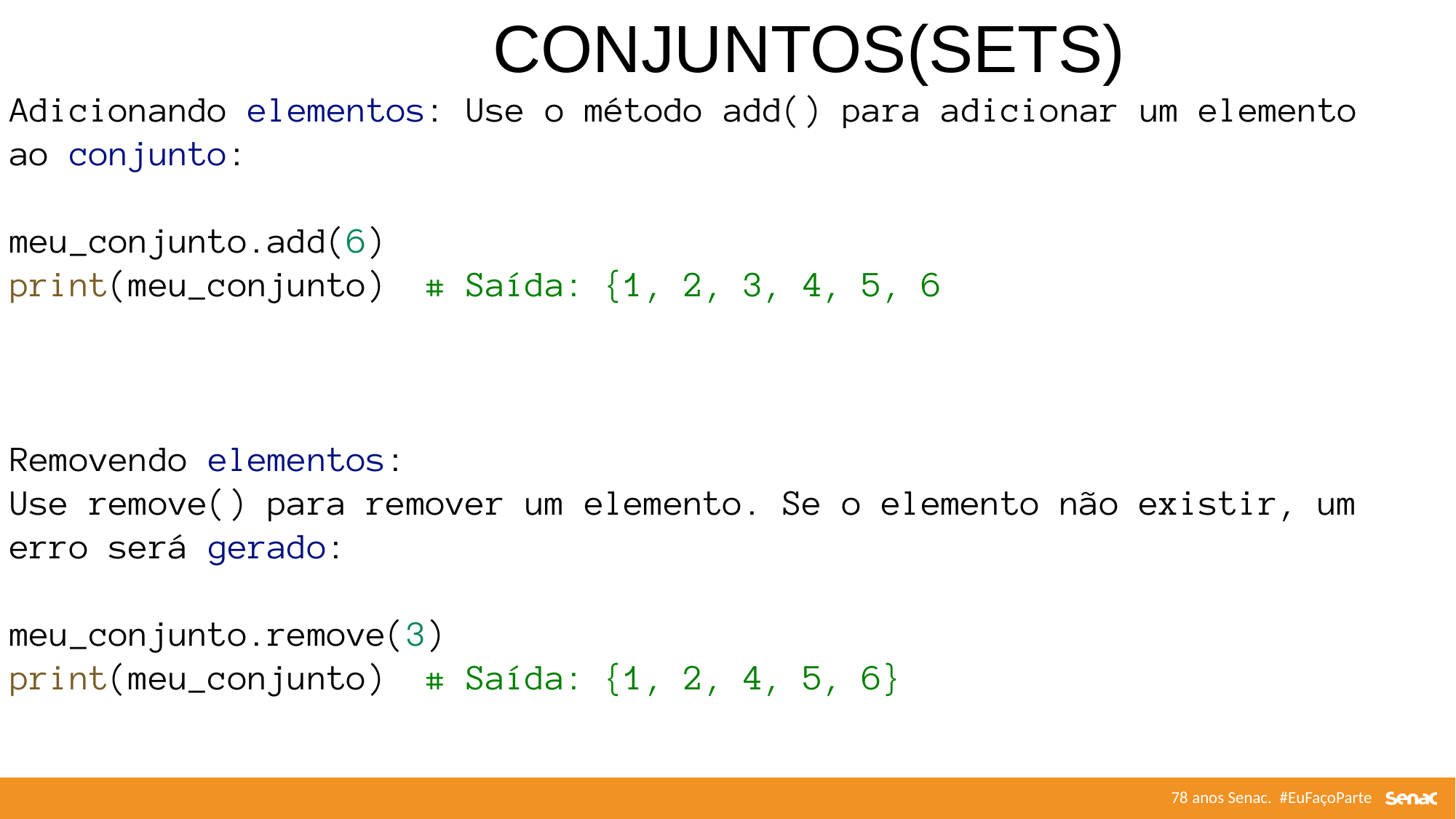

CONJUNTOS(SETS)
Adicionando elementos: Use o método add() para adicionar um elemento ao conjunto:

meu_conjunto.add(6)
print(meu_conjunto)  # Saída: {1, 2, 3, 4, 5, 6

Removendo elementos:
Use remove() para remover um elemento. Se o elemento não existir, um erro será gerado:

meu_conjunto.remove(3)
print(meu_conjunto)  # Saída: {1, 2, 4, 5, 6}